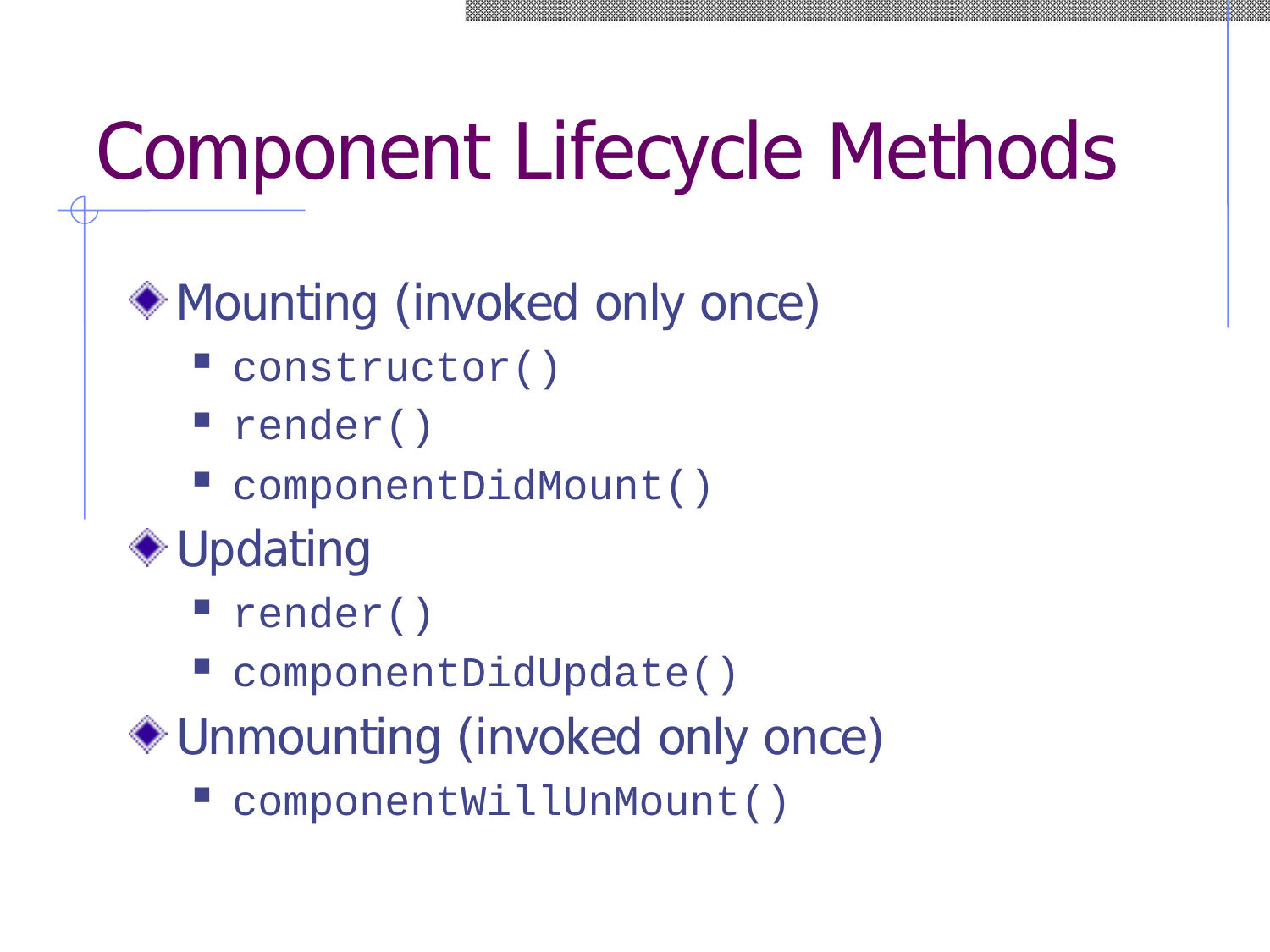

# Component Lifecycle Methods
Mounting (invoked only once)
constructor()
render()
componentDidMount()
Updating
render()
componentDidUpdate()
Unmounting (invoked only once)
componentWillUnMount()